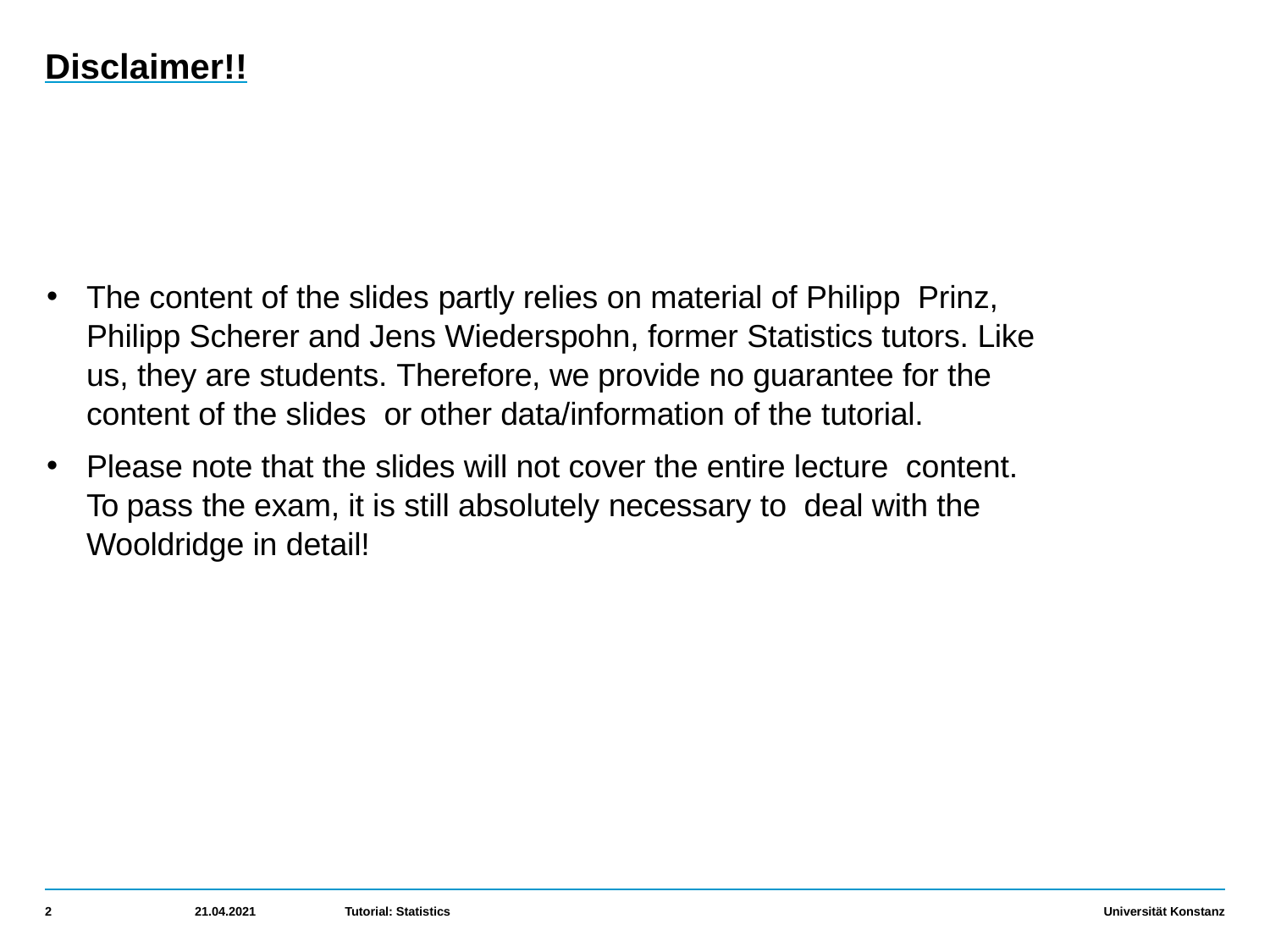

# Disclaimer!!
The content of the slides partly relies on material of Philipp  Prinz, Philipp Scherer and Jens Wiederspohn, former Statistics tutors. Like us, they are students. Therefore, we provide no guarantee for the content of the slides  or other data/information of the tutorial.
Please note that the slides will not cover the entire lecture  content. To pass the exam, it is still absolutely necessary to  deal with the Wooldridge in detail!

2
21.04.2021
Tutorial: Statistics